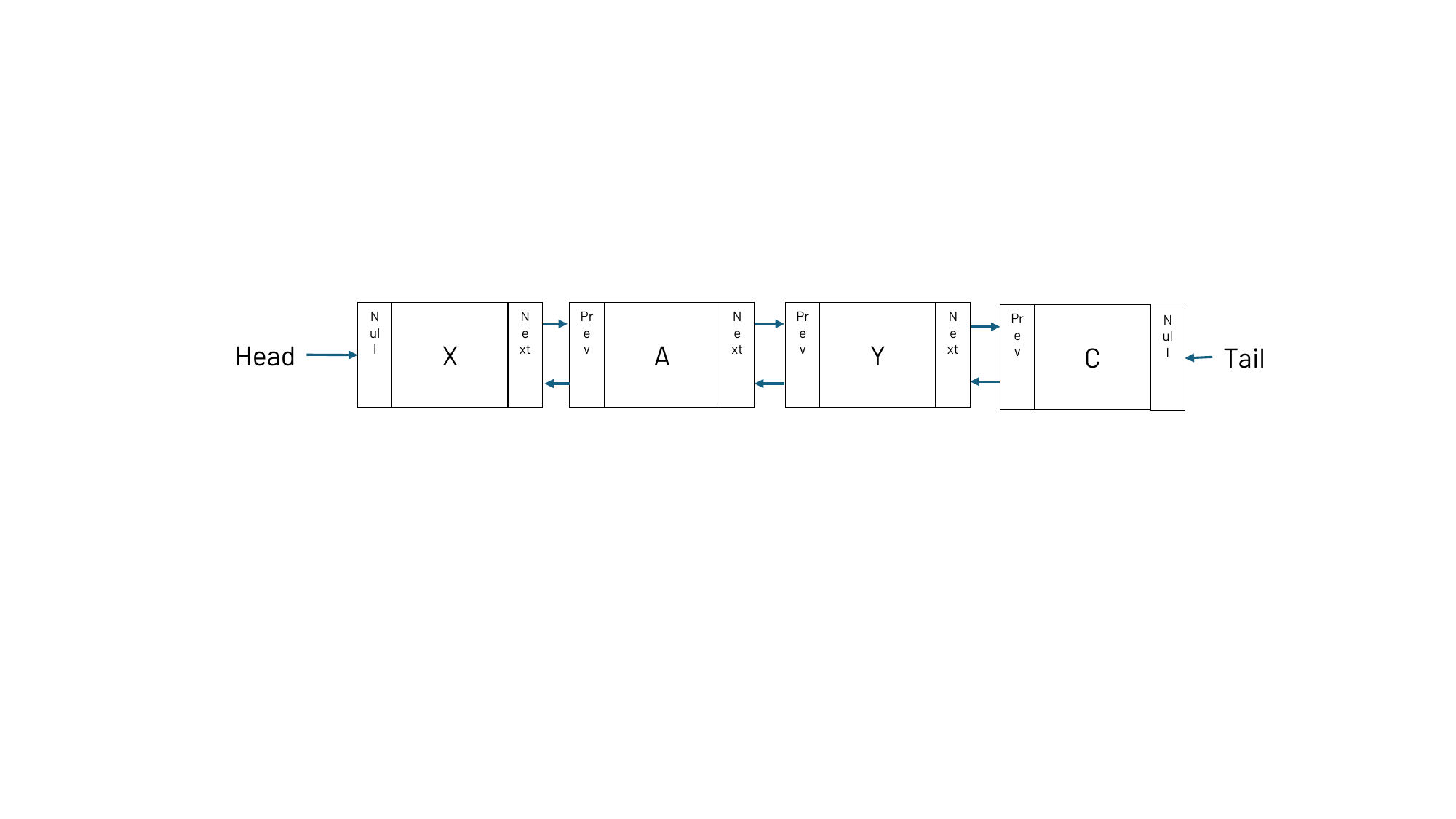

Next
Null
X
Prev
A
Next
Next
Prev
Y
Prev
C
Null
Head
Tail